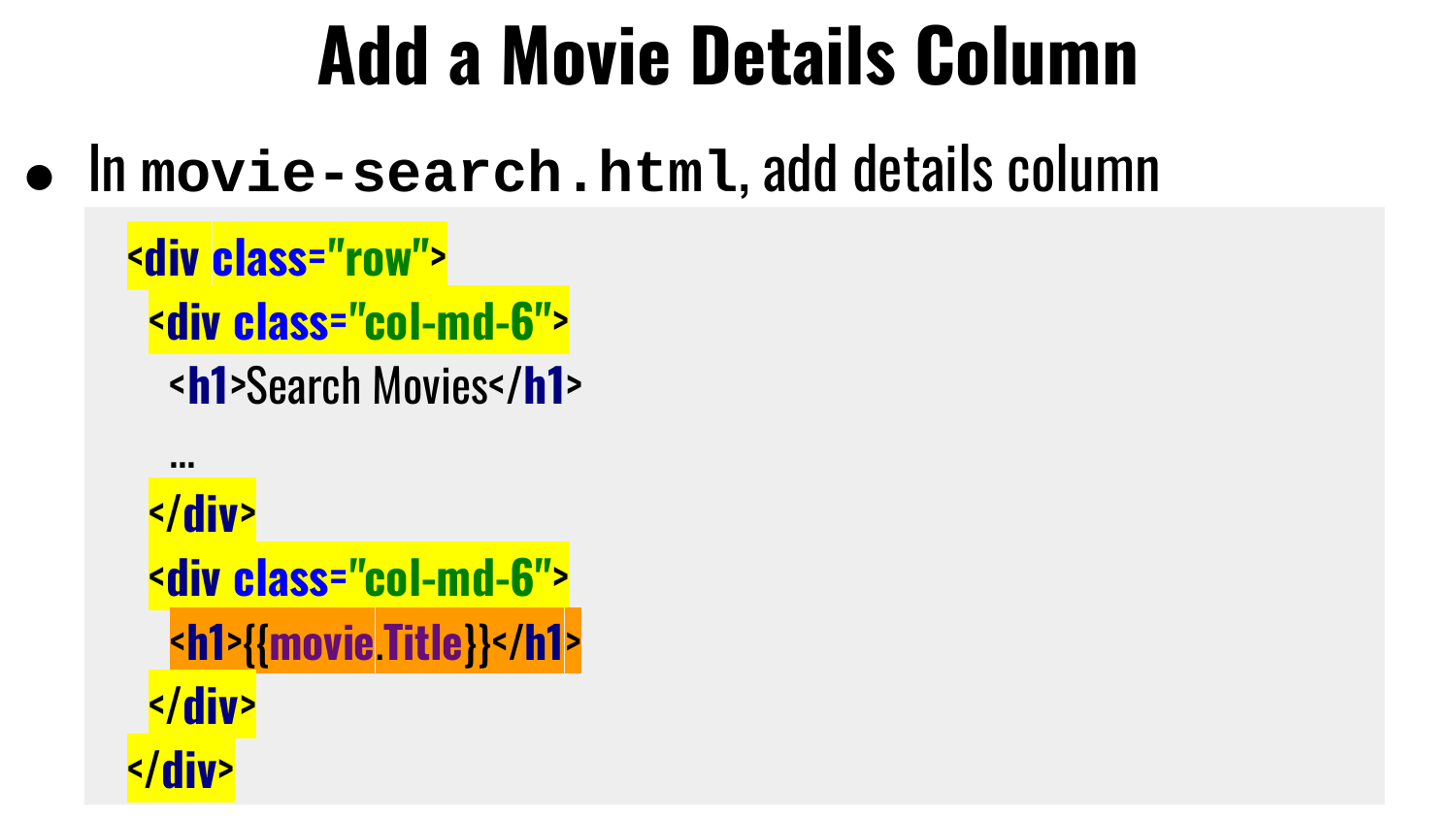

# Add a Movie Details Column
In movie-search.html, add details column
<div class="row">
  <div class="col-md-6">
    <h1>Search Movies</h1>
    ...
  </div>
  <div class="col-md-6">
    <h1>{{movie.Title}}</h1>
  </div>
</div>